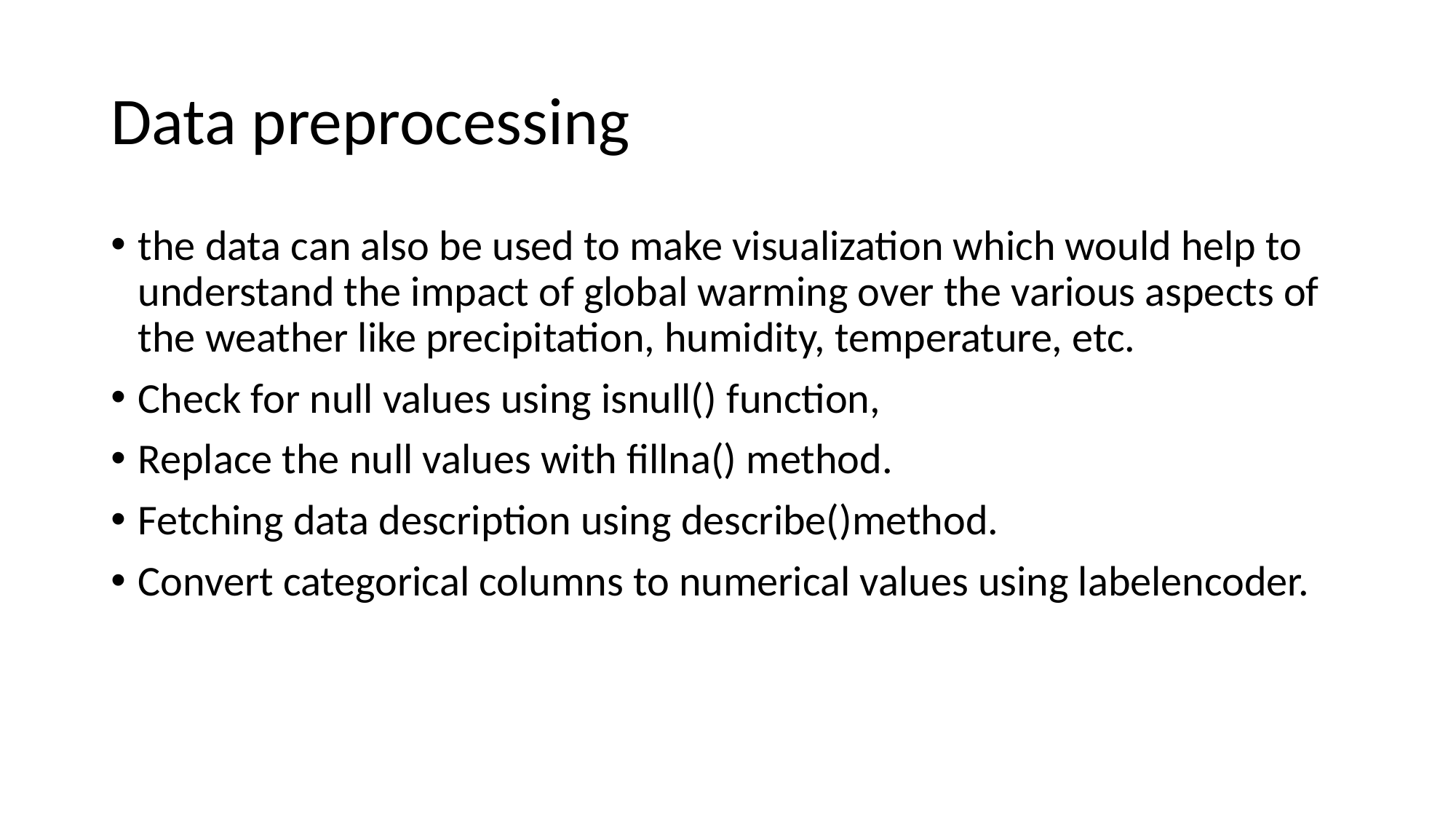

# Data preprocessing
the data can also be used to make visualization which would help to understand the impact of global warming over the various aspects of the weather like precipitation, humidity, temperature, etc.
Check for null values using isnull() function,
Replace the null values with fillna() method.
Fetching data description using describe()method.
Convert categorical columns to numerical values using labelencoder.